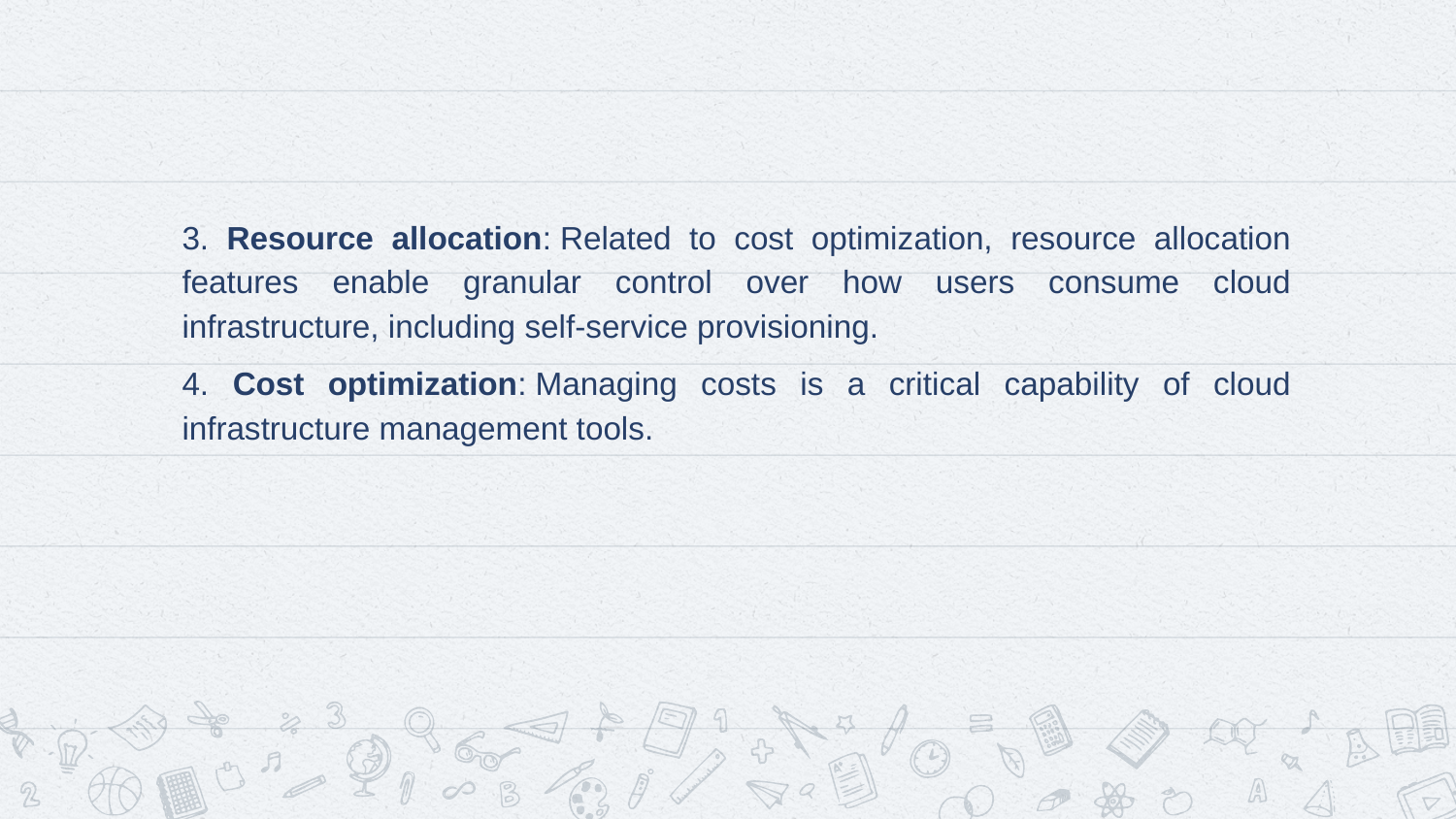

#
3. Resource allocation: Related to cost optimization, resource allocation features enable granular control over how users consume cloud infrastructure, including self-service provisioning.
4. Cost optimization: Managing costs is a critical capability of cloud infrastructure management tools.